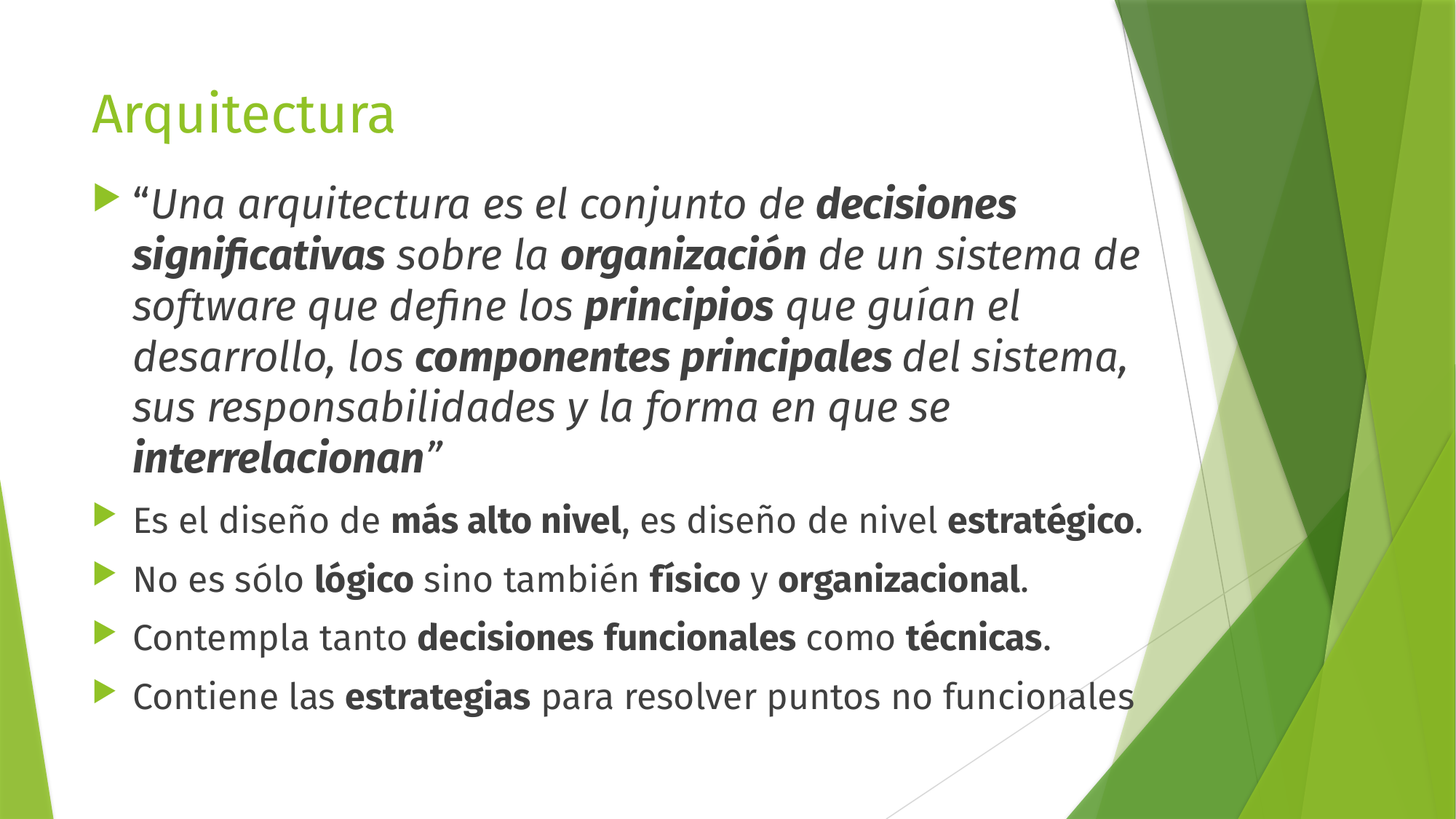

# Arquitectura
“Una arquitectura es el conjunto de decisiones significativas sobre la organización de un sistema de software que define los principios que guían el desarrollo, los componentes principales del sistema, sus responsabilidades y la forma en que se interrelacionan”
Es el diseño de más alto nivel, es diseño de nivel estratégico.
No es sólo lógico sino también físico y organizacional.
Contempla tanto decisiones funcionales como técnicas.
Contiene las estrategias para resolver puntos no funcionales